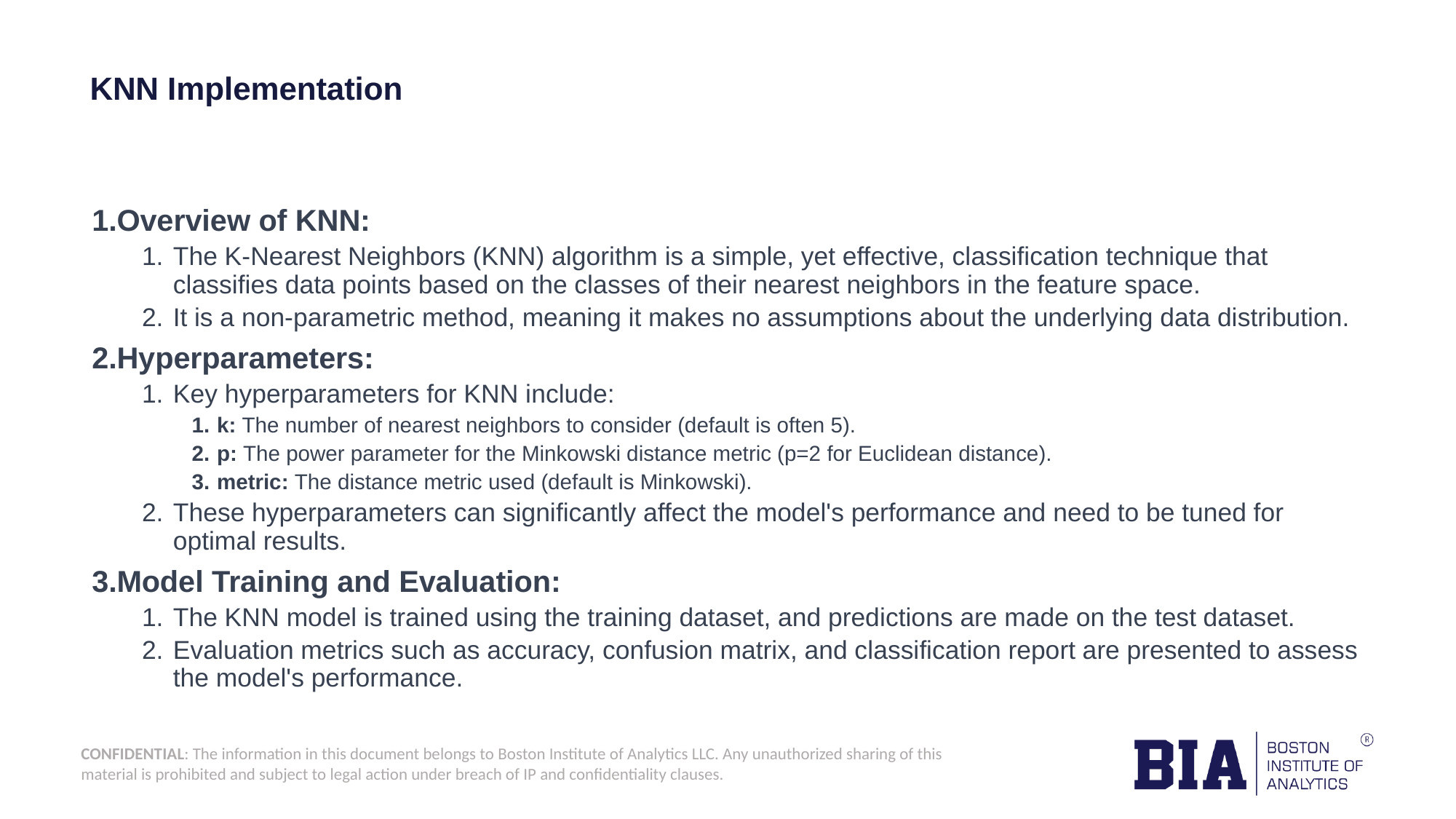

# KNN Implementation
Overview of KNN:
The K-Nearest Neighbors (KNN) algorithm is a simple, yet effective, classification technique that classifies data points based on the classes of their nearest neighbors in the feature space.
It is a non-parametric method, meaning it makes no assumptions about the underlying data distribution.
Hyperparameters:
Key hyperparameters for KNN include:
k: The number of nearest neighbors to consider (default is often 5).
p: The power parameter for the Minkowski distance metric (p=2 for Euclidean distance).
metric: The distance metric used (default is Minkowski).
These hyperparameters can significantly affect the model's performance and need to be tuned for optimal results.
Model Training and Evaluation:
The KNN model is trained using the training dataset, and predictions are made on the test dataset.
Evaluation metrics such as accuracy, confusion matrix, and classification report are presented to assess the model's performance.